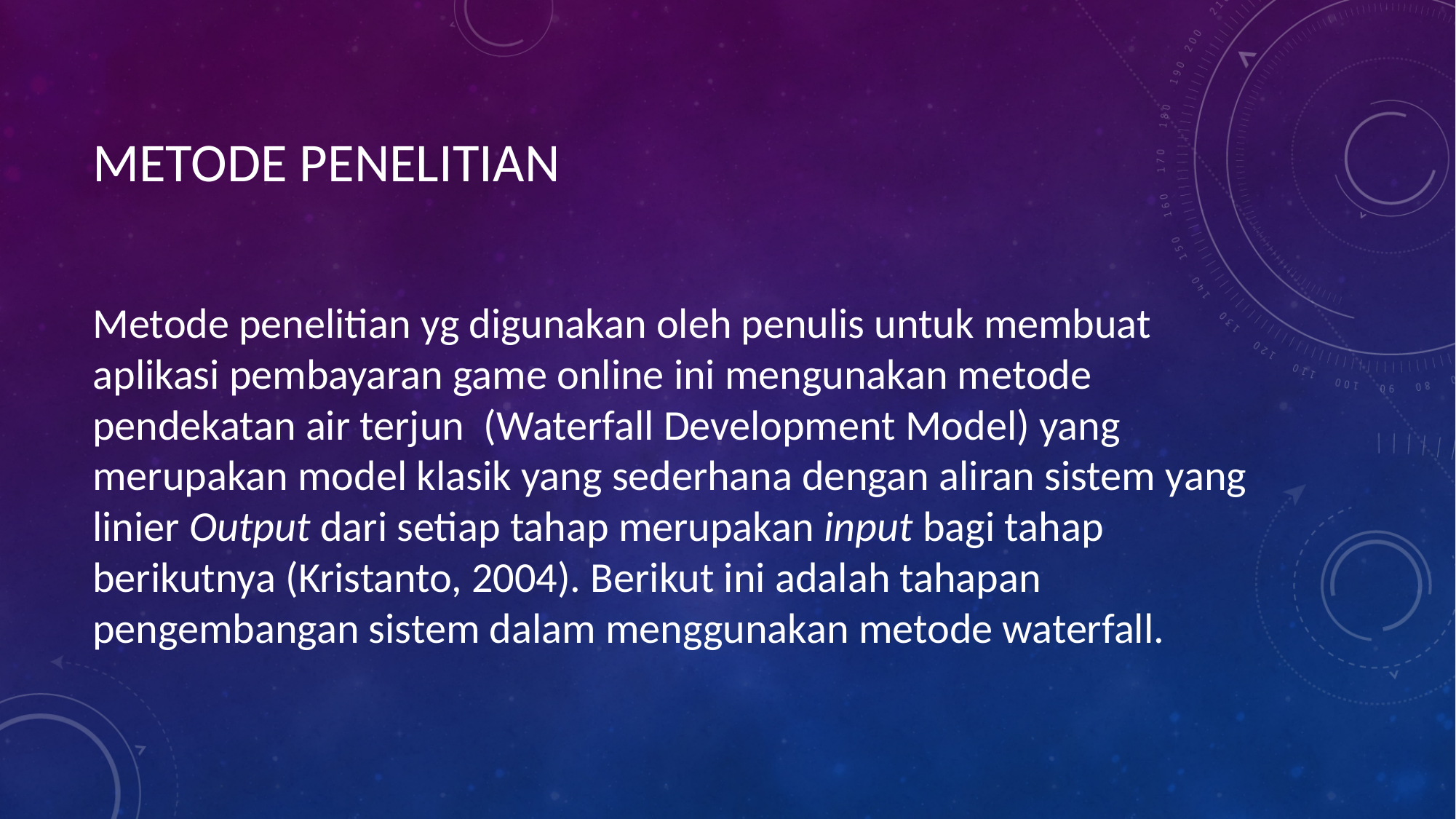

# METODE PENELITIAN
Metode penelitian yg digunakan oleh penulis untuk membuat aplikasi pembayaran game online ini mengunakan metode pendekatan air terjun  (Waterfall Development Model) yang merupakan model klasik yang sederhana dengan aliran sistem yang linier Output dari setiap tahap merupakan input bagi tahap berikutnya (Kristanto, 2004). Berikut ini adalah tahapan pengembangan sistem dalam menggunakan metode waterfall.